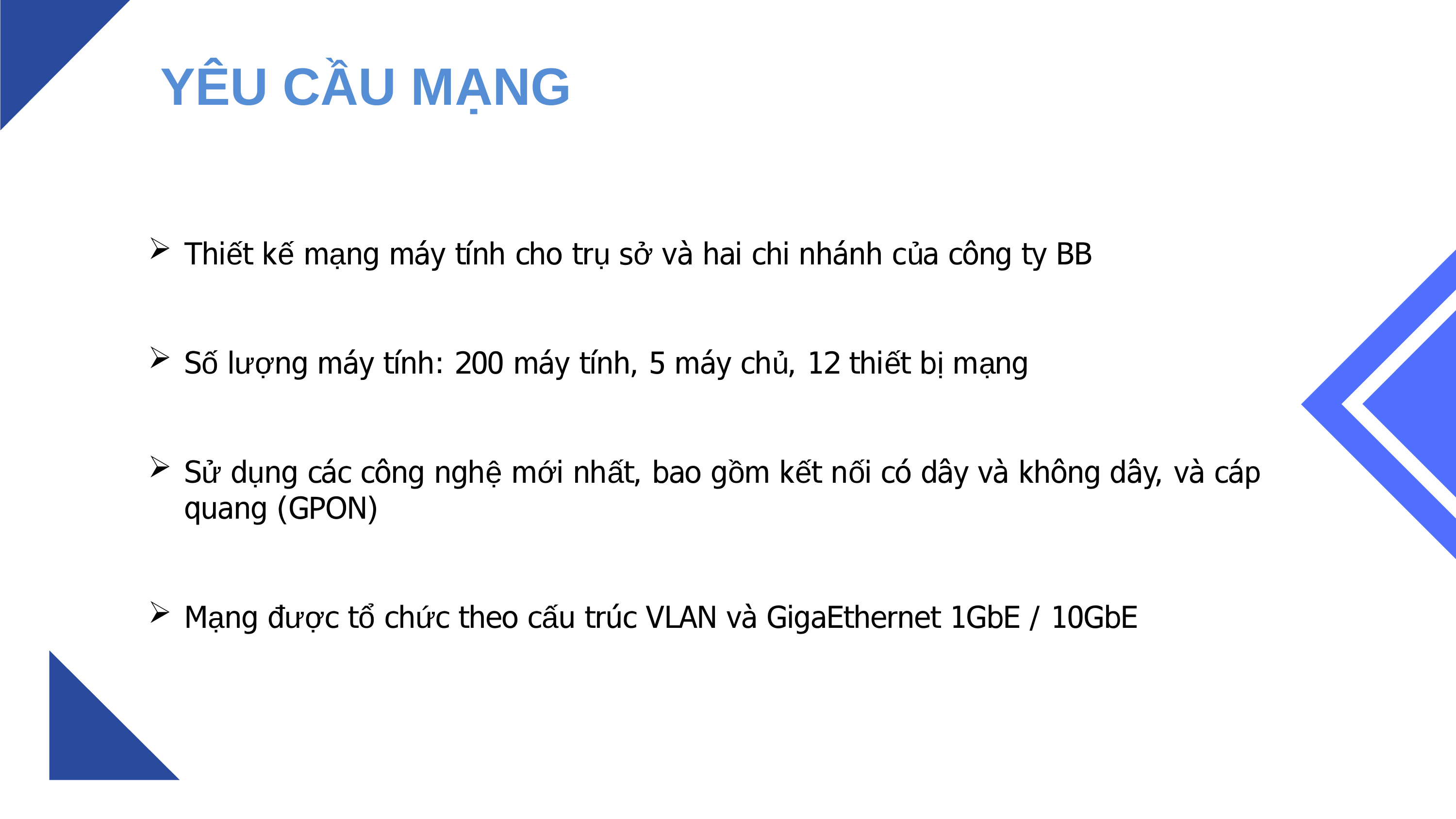

# YÊU CẦU MẠNG

Thiết kế mạng máy tính cho trụ sở và hai chi nhánh của công ty BB

Số lượng máy tính: 200 máy tính, 5 máy chủ, 12 thiết bị mạng

Sử dụng các công nghệ mới nhất, bao gồm kết nối có dây và không dây, và cáp quang (GPON)

Mạng được tổ chức theo cấu trúc VLAN và GigaEthernet 1GbE / 10GbE